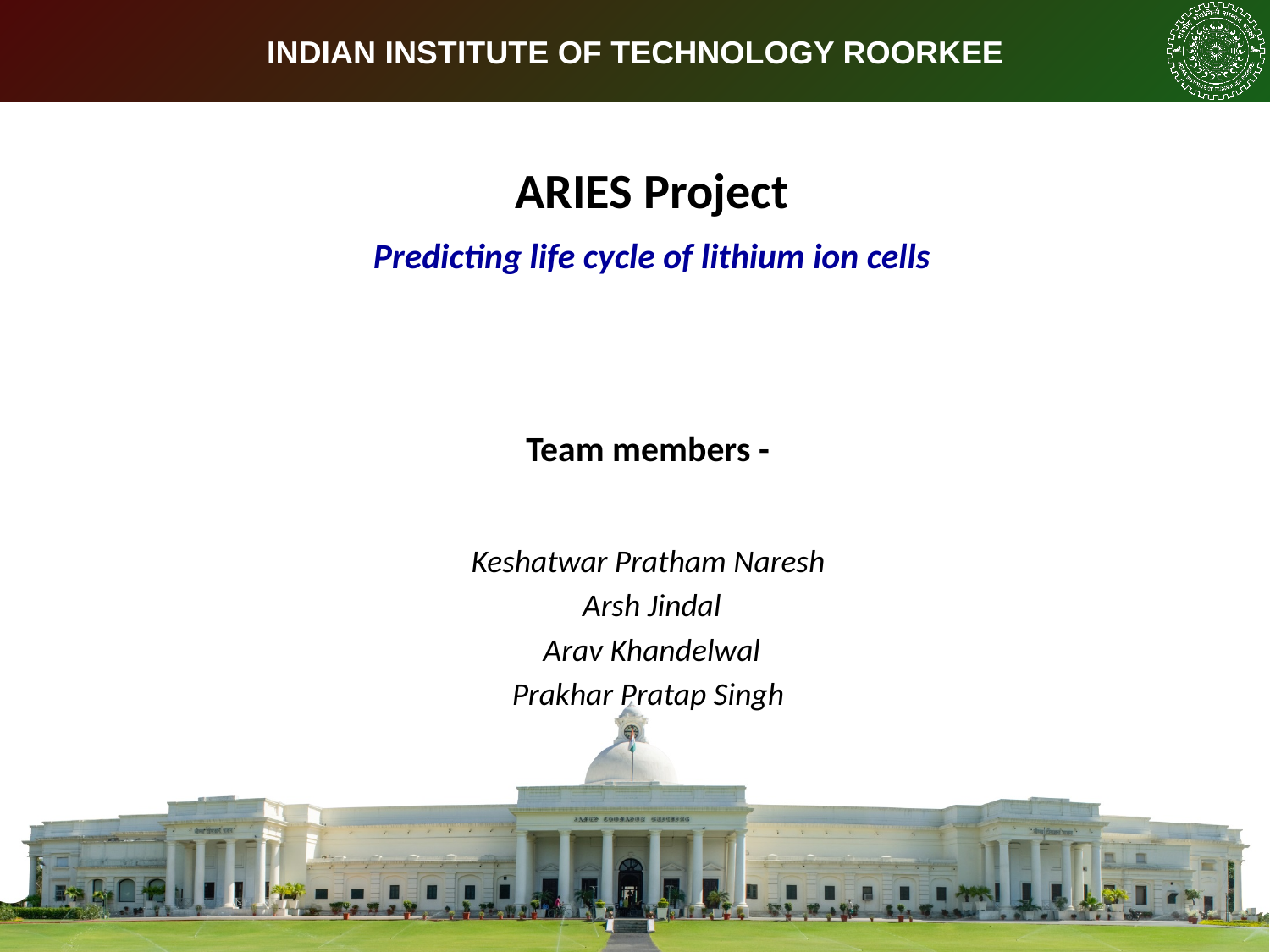

ARIES Project
Predicting life cycle of lithium ion cells
Team members -
Keshatwar Pratham Naresh
Arsh Jindal
Arav Khandelwal
Prakhar Pratap Singh